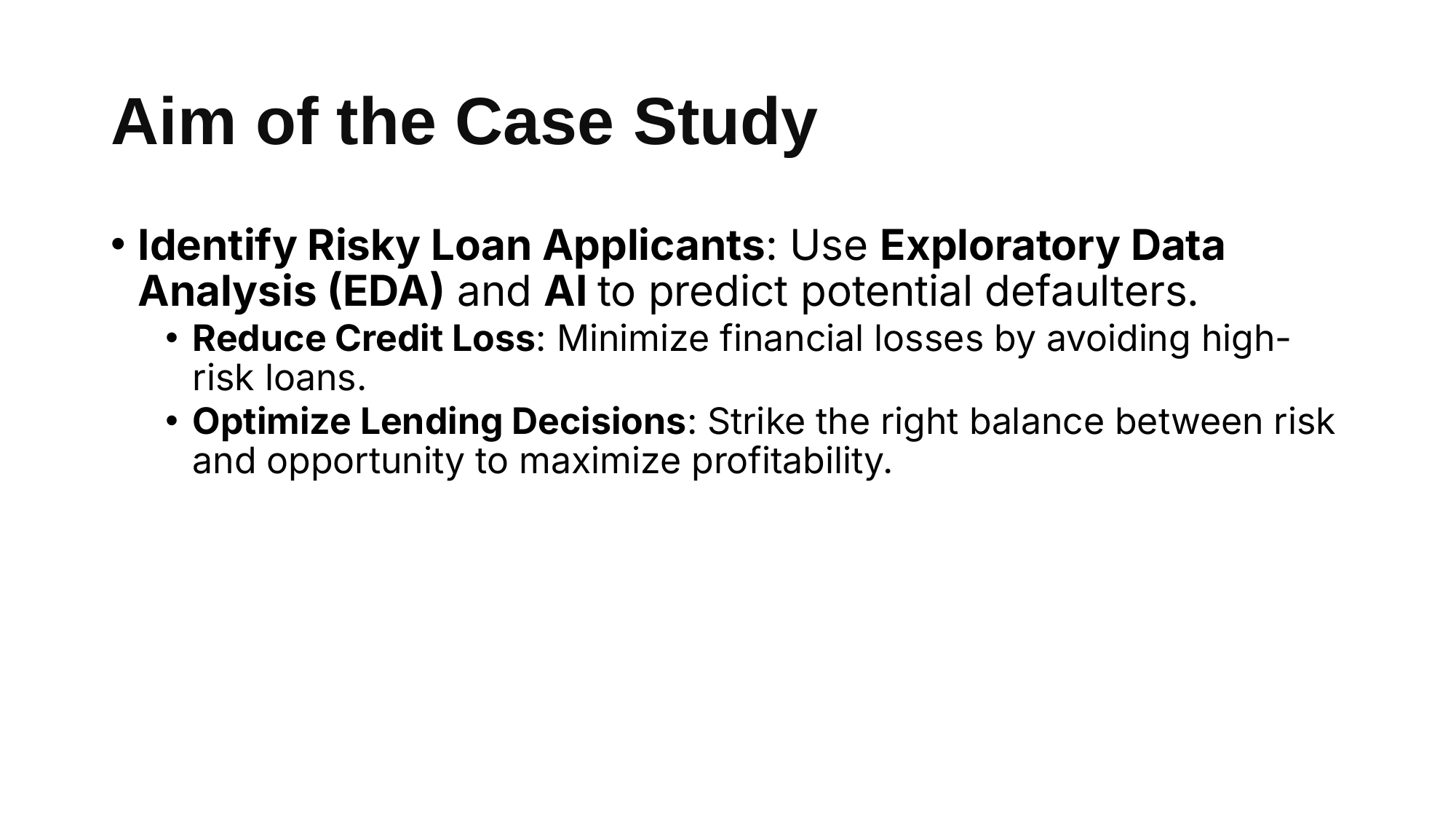

# Aim of the Case Study
Identify Risky Loan Applicants: Use Exploratory Data Analysis (EDA) and AI to predict potential defaulters.
Reduce Credit Loss: Minimize financial losses by avoiding high-risk loans.
Optimize Lending Decisions: Strike the right balance between risk and opportunity to maximize profitability.